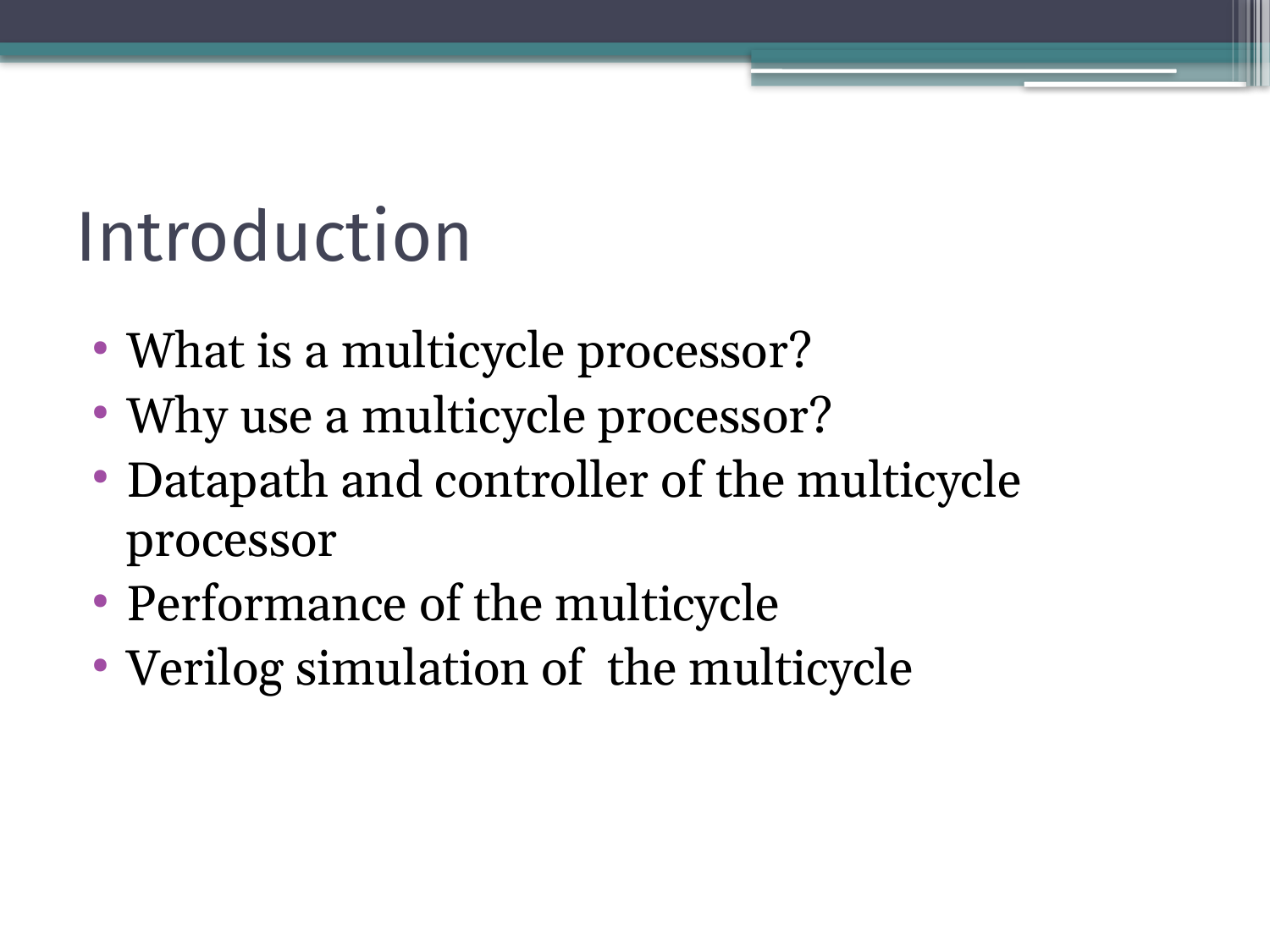

# Introduction
What is a multicycle processor?
Why use a multicycle processor?
Datapath and controller of the multicycle processor
Performance of the multicycle
Verilog simulation of  the multicycle